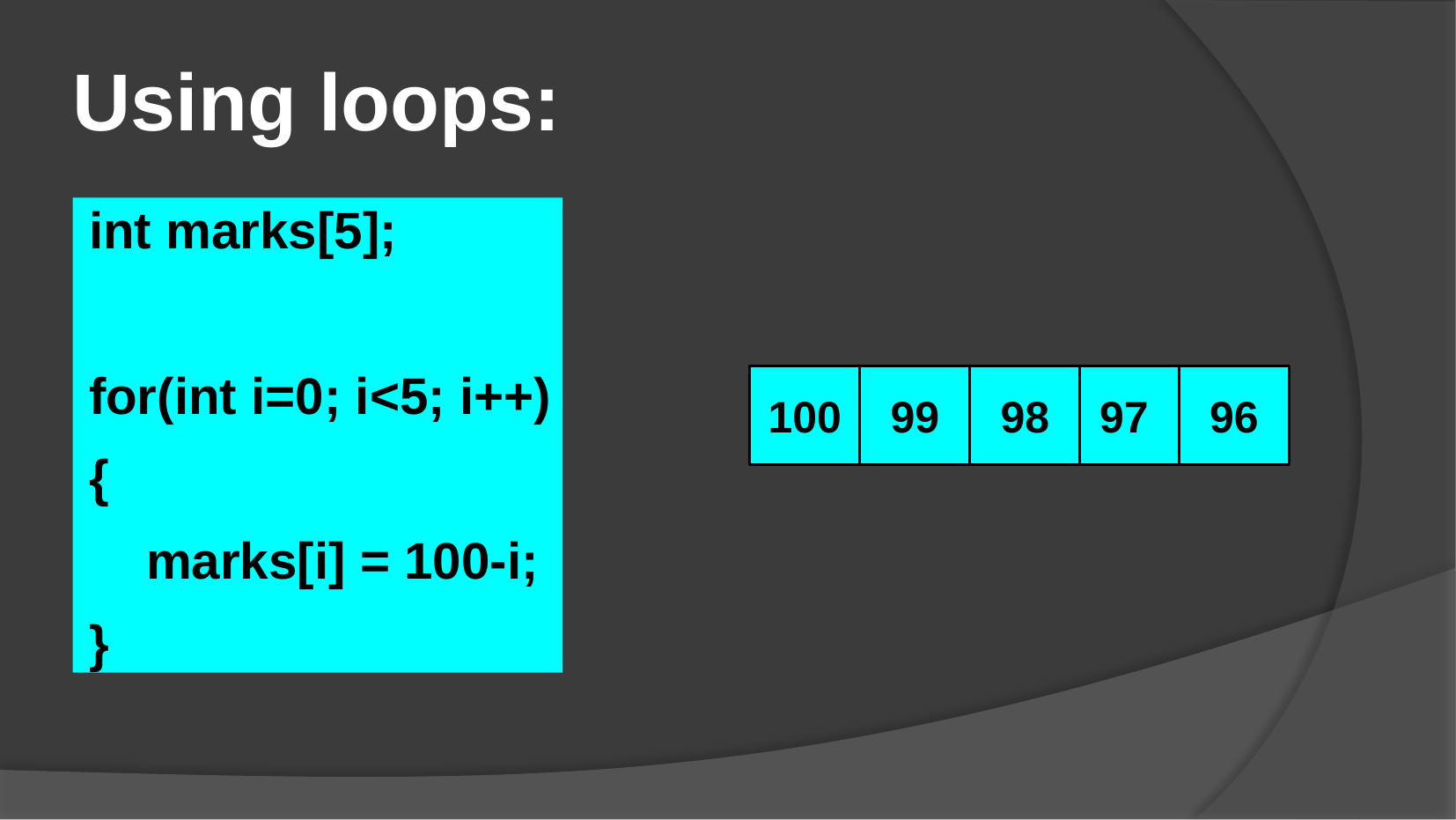

Using loops:
int marks[5];

for(int i=0; i<5; i++)
{
    marks[i] = 100-i;
}
100
99
98
97
96